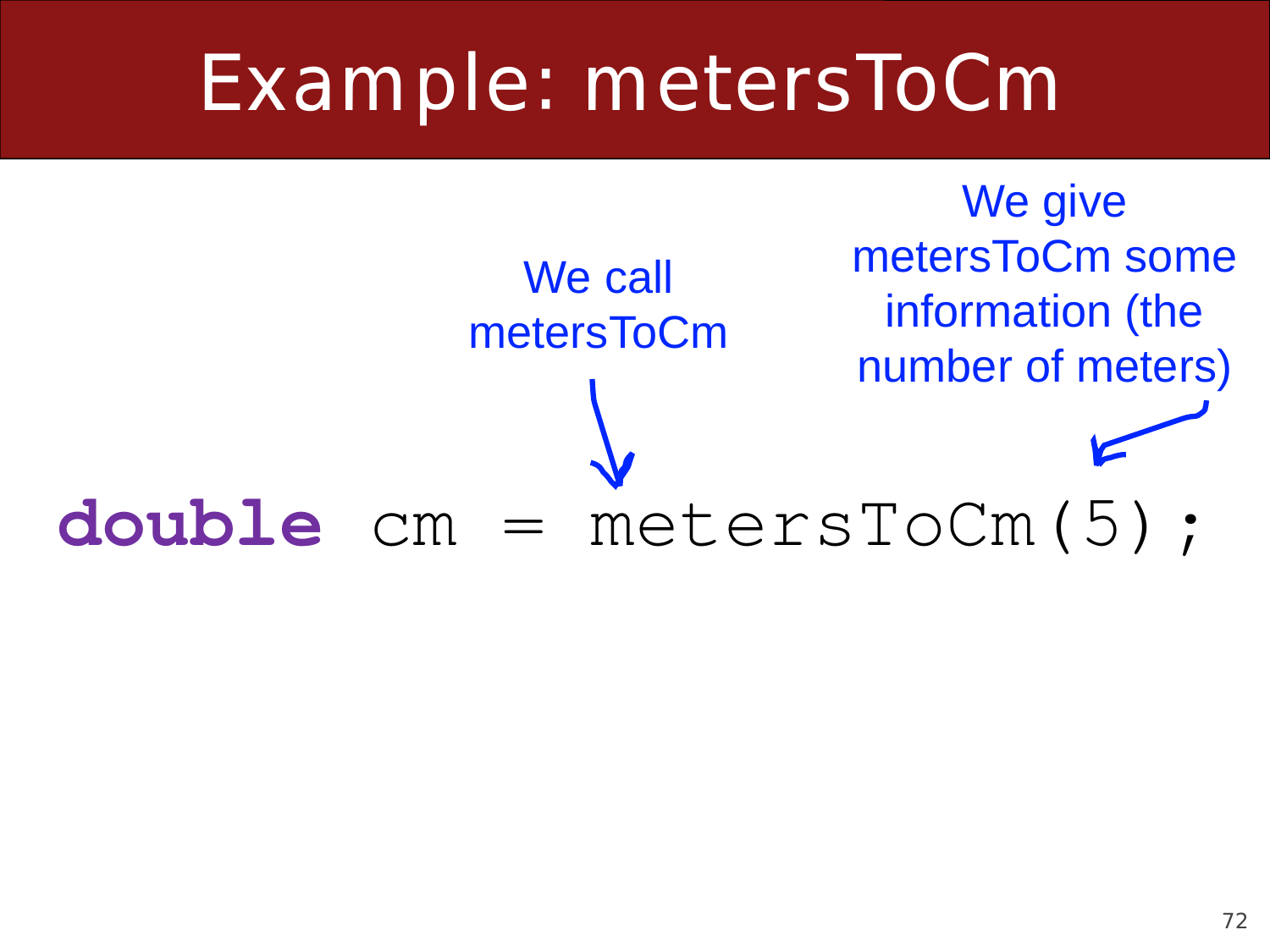

# Example: metersToCm
We give metersToCm some information (the number of meters)
We call metersToCm

double cm = metersToCm(5);